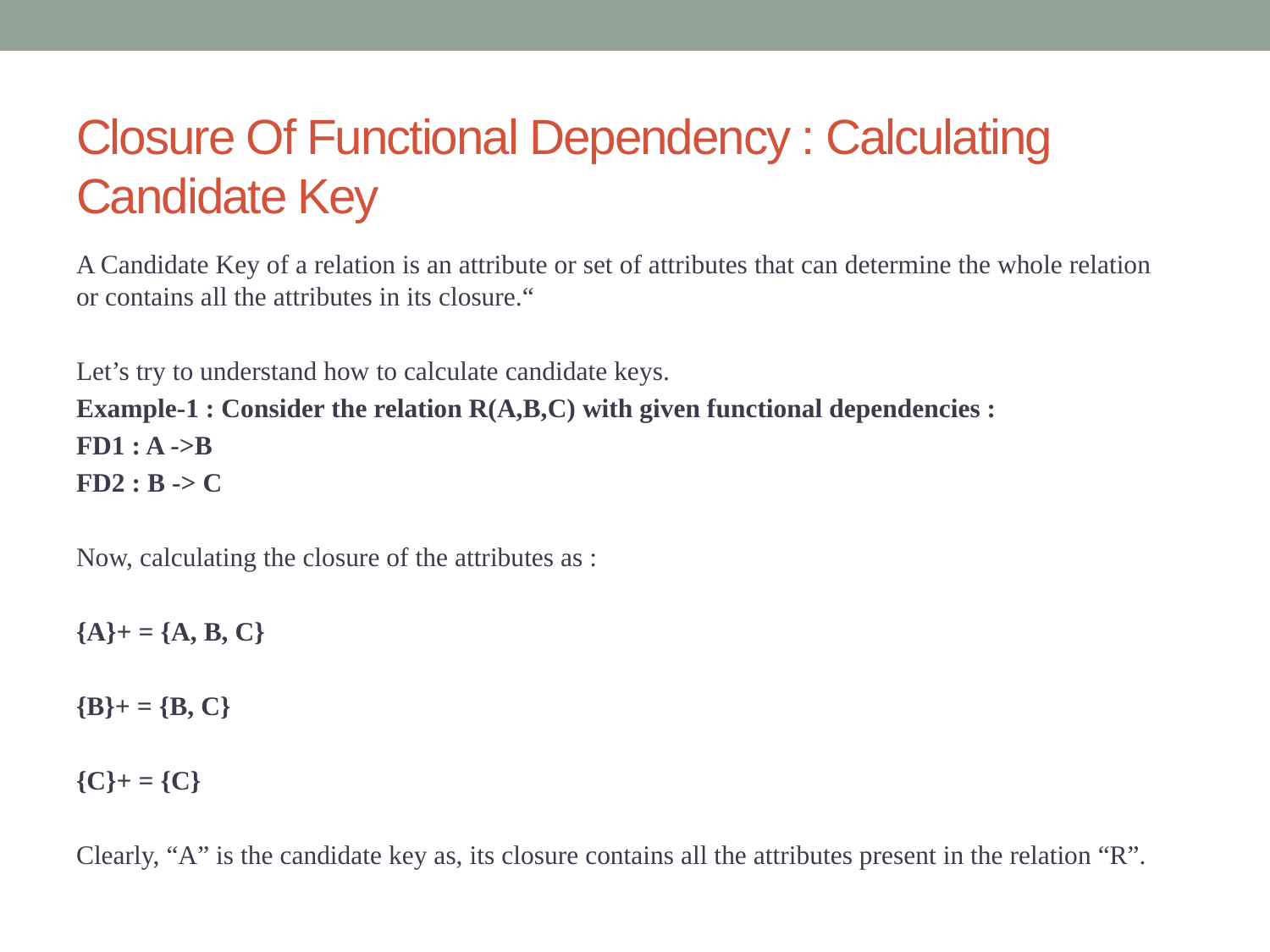

# Closure Of Functional Dependency : Calculating Candidate Key

A Candidate Key of a relation is an attribute or set of attributes that can determine the whole relation or contains all the attributes in its closure.“

Let’s try to understand how to calculate candidate keys.
Example-1 : Consider the relation R(A,B,C) with given functional dependencies :
FD1 : A ->B
FD2 : B -> C

Now, calculating the closure of the attributes as :

{A}+ = {A, B, C}

{B}+ = {B, C}

{C}+ = {C}

Clearly, “A” is the candidate key as, its closure contains all the attributes present in the relation “R”.